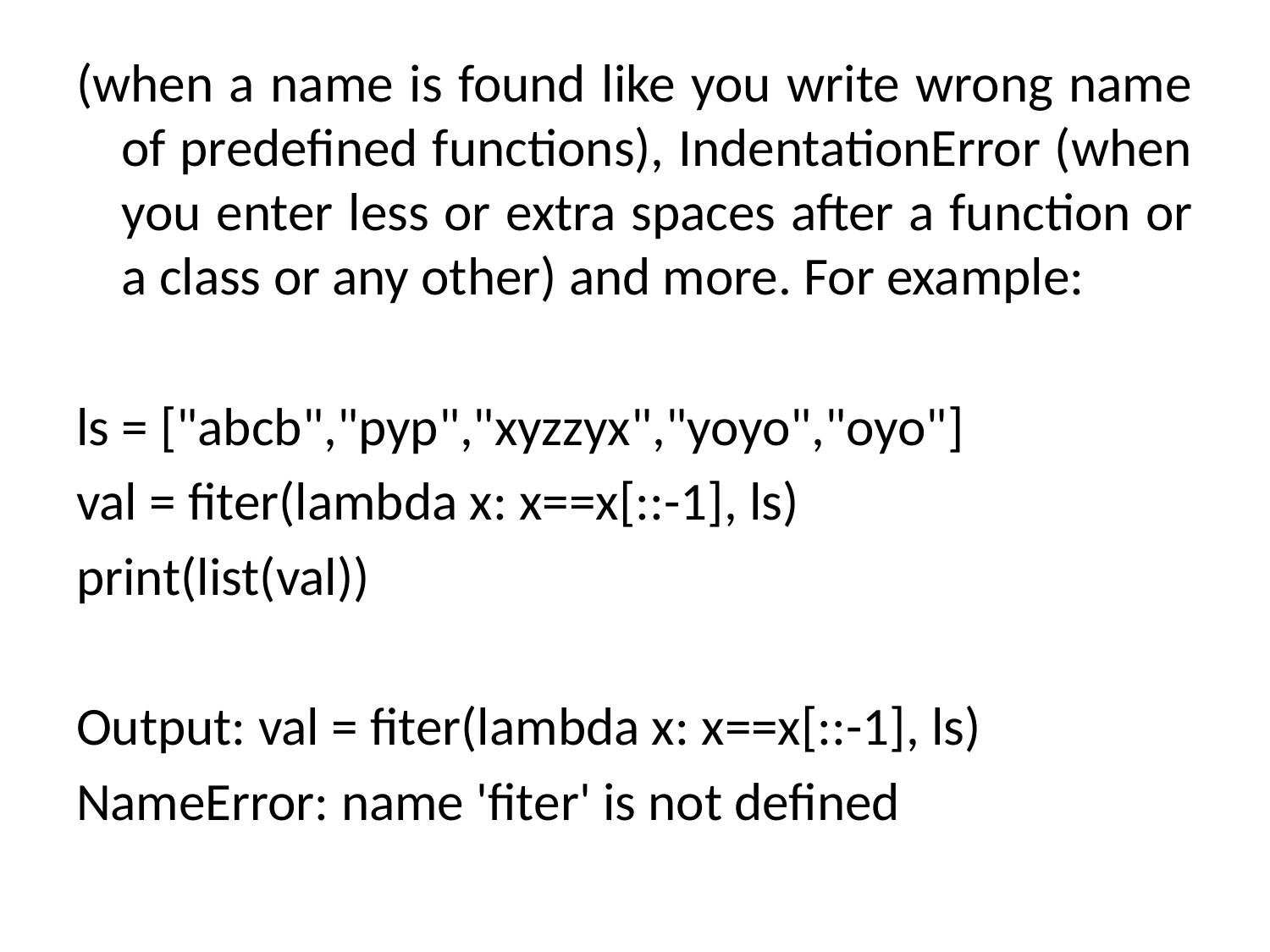

(when a name is found like you write wrong name of predefined functions), IndentationError (when you enter less or extra spaces after a function or a class or any other) and more. For example:

ls = ["abcb","pyp","xyzzyx","yoyo","oyo"]
val = fiter(lambda x: x==x[::-1], ls)
print(list(val))

Output: val = fiter(lambda x: x==x[::-1], ls)
NameError: name 'fiter' is not defined